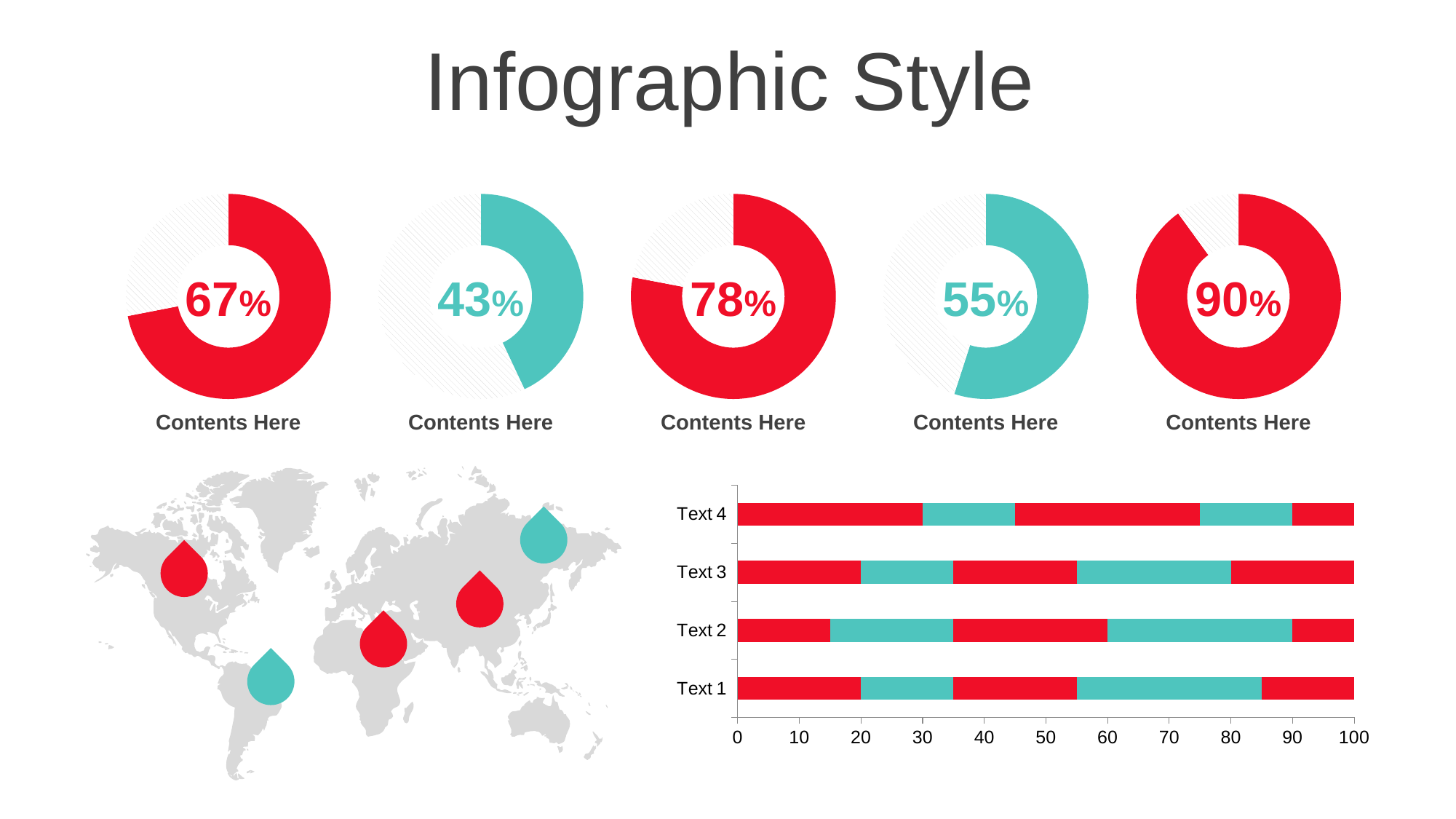

Infographic Style

### Chart

| Category | Sales |
|---|---|
| 1st Qtr | 8.2 |
| 2nd Qtr | 3.2 |

### Chart

| Category | Sales |
|---|---|
| 1st Qtr | 43.0 |
| 2nd Qtr | 57.0 |

### Chart

| Category | Sales |
|---|---|
| 1st Qtr | 78.0 |
| 2nd Qtr | 22.0 |

### Chart

| Category | Sales |
|---|---|
| 1st Qtr | 55.0 |
| 2nd Qtr | 45.0 |

### Chart

| Category | Sales |
|---|---|
| 1st Qtr | 90.0 |
| 2nd Qtr | 10.0 |
67%
43%
78%
55%
90%
Contents Here
Contents Here
Contents Here
Contents Here
Contents Here

### Chart

| Category | Series 1 | Series 2 | Series 3 | Series 4 | Series 5 | Series 6 |
|---|---|---|---|---|---|---|
| Text 1 | 0.0 | 20.0 | 15.0 | 20.0 | 30.0 | 15.0 |
| Text 2 | 0.0 | 15.0 | 20.0 | 25.0 | 30.0 | 10.0 |
| Text 3 | 0.0 | 20.0 | 15.0 | 20.0 | 25.0 | 20.0 |
| Text 4 | 0.0 | 30.0 | 15.0 | 30.0 | 15.0 | 10.0 |